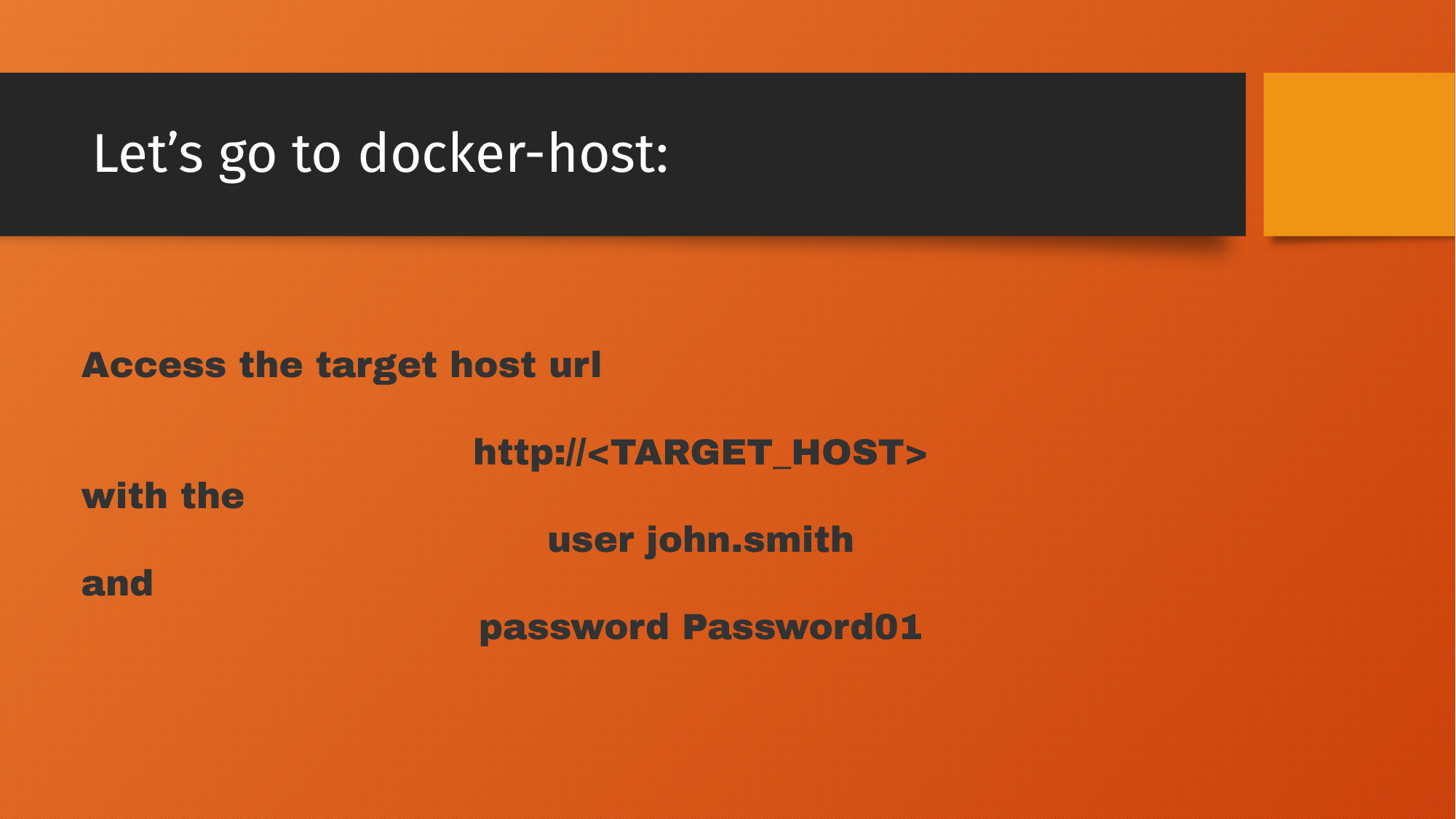

# Let’s go to docker-host:
Access the target host url

http://<TARGET_HOST>
with the
user john.smith
and
password Password01